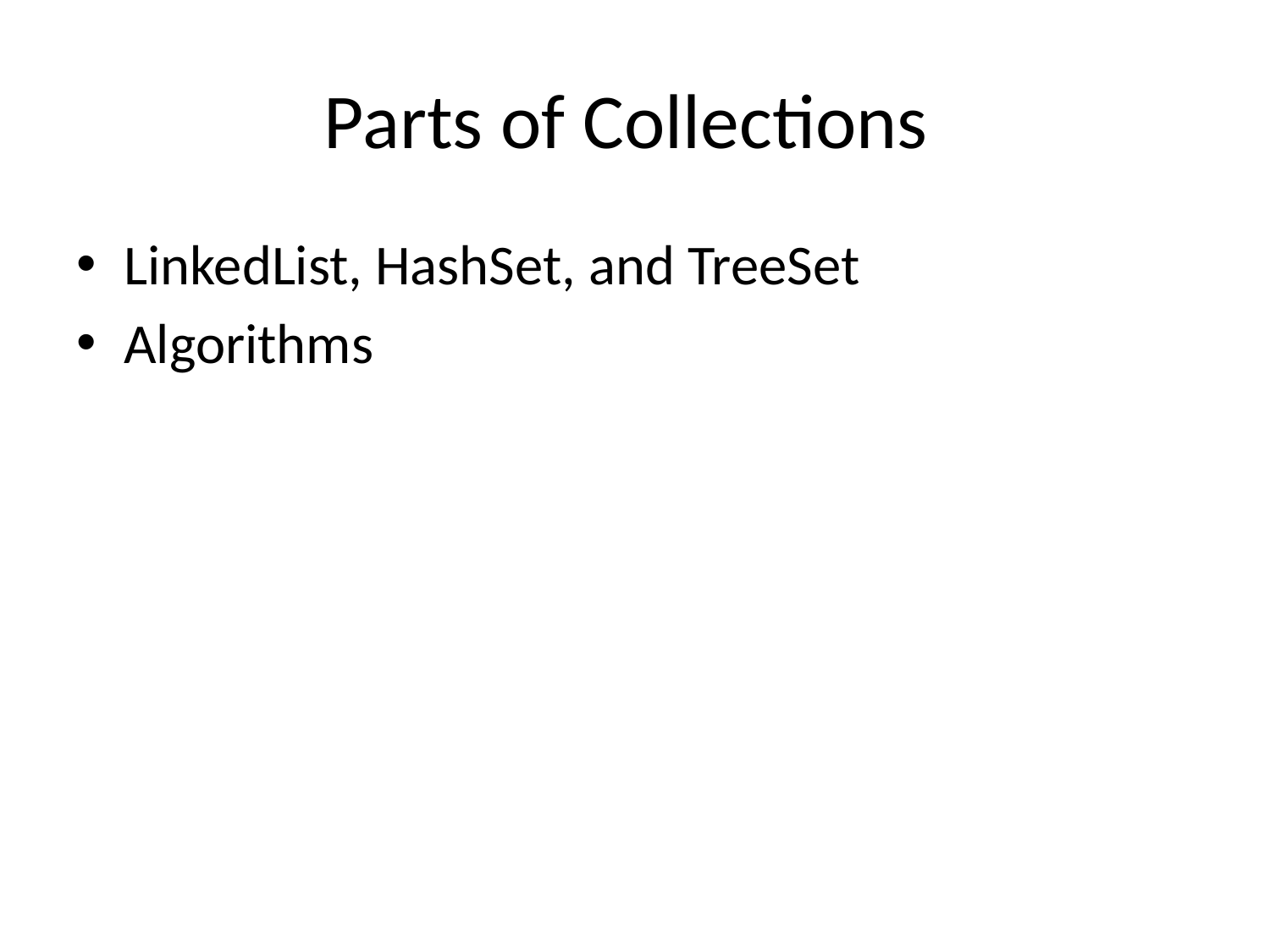

# Parts of Collections
LinkedList, HashSet, and TreeSet
Algorithms